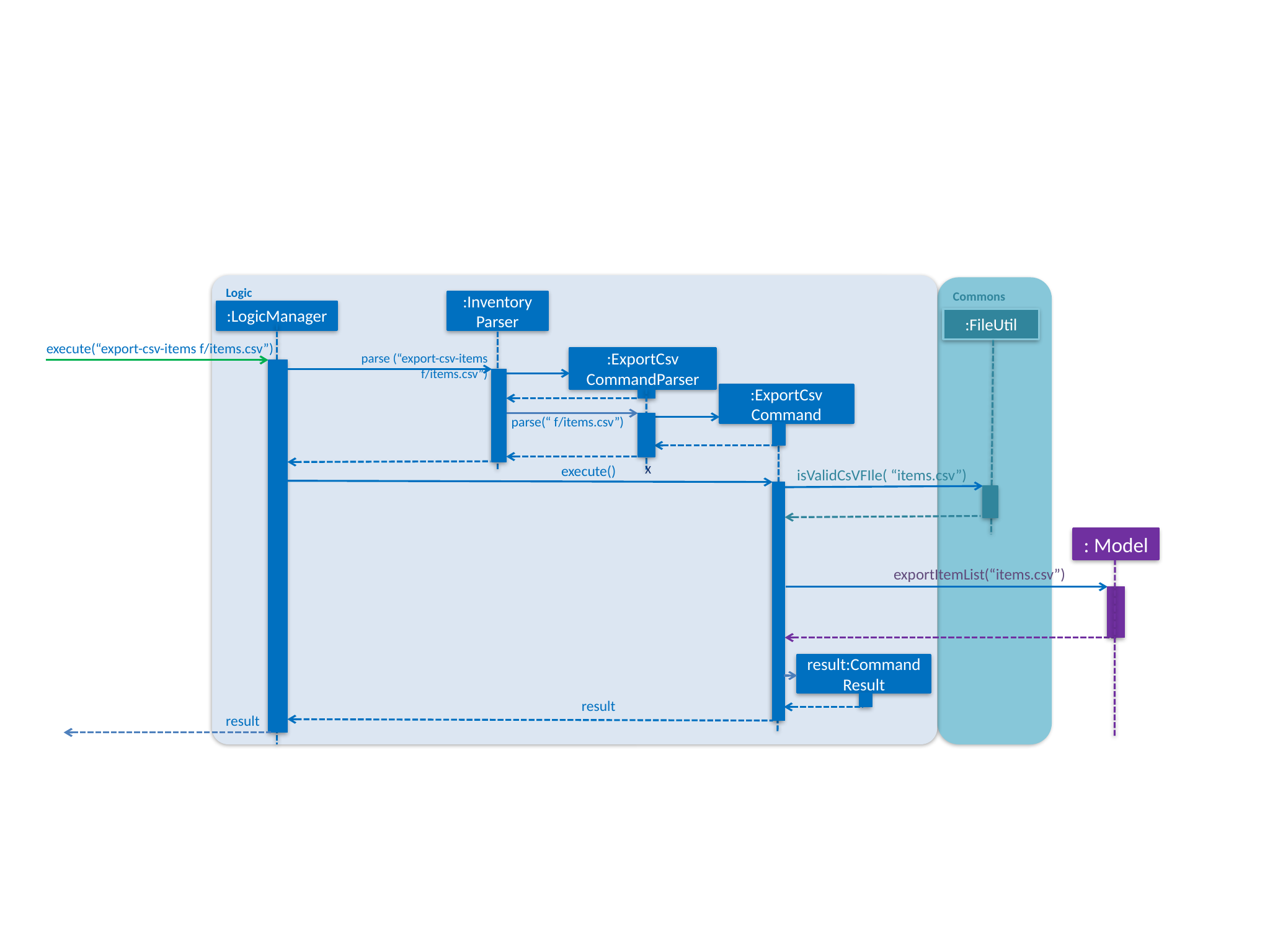

Logic
Commons
:Inventory
Parser
:LogicManager
:FileUtil
execute(“export-csv-items f/items.csv”)
:ExportCsv
CommandParser
parse (“export-csv-items f/items.csv”)

:ExportCsv
Command

parse(“ f/items.csv”)

X
execute()
isValidCsVFIle( “items.csv”)

: Model
exportItemList(“items.csv”)

result:Command Result

result
result